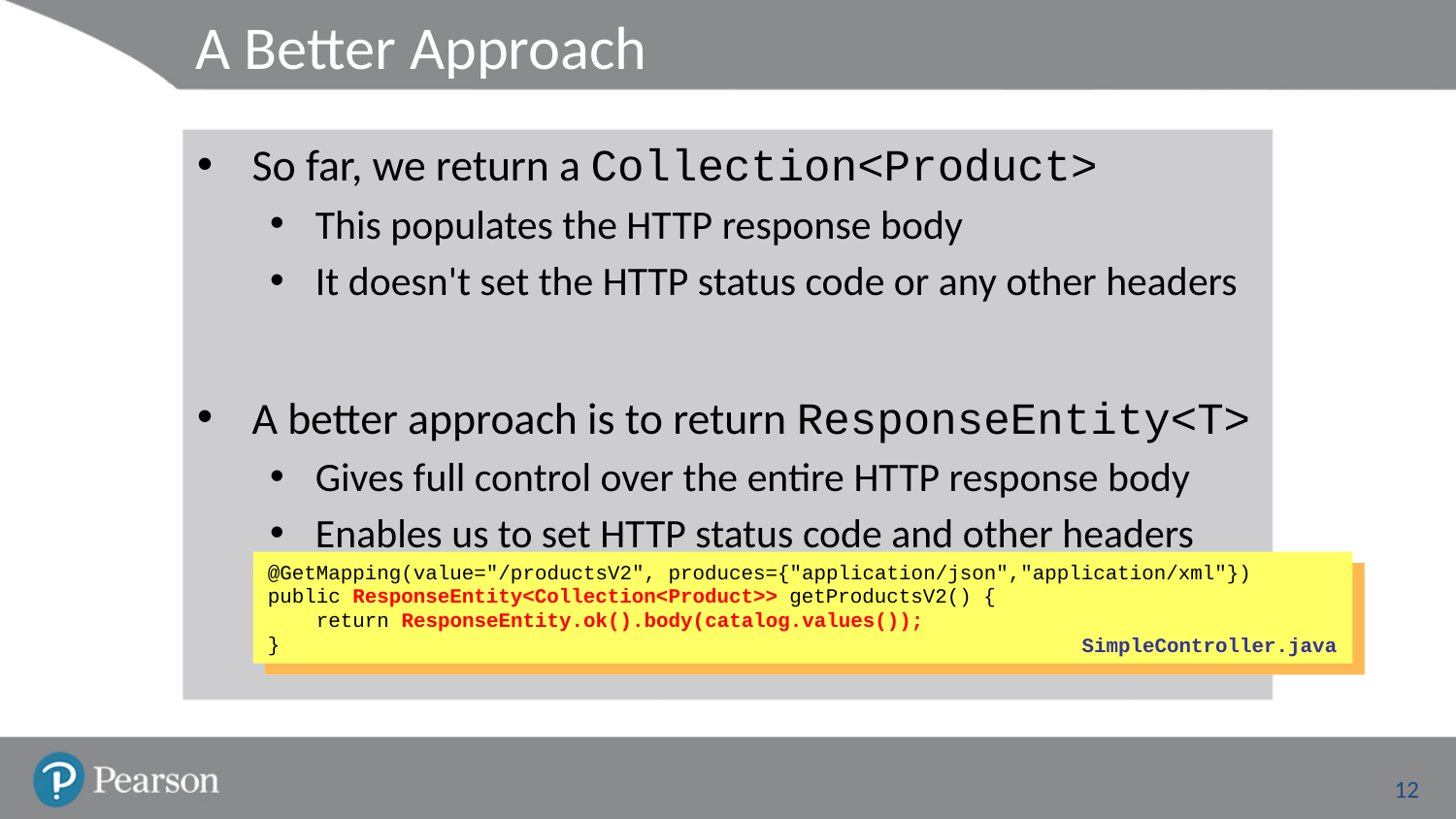

# A Better Approach
So far, we return a Collection<Product>
This populates the HTTP response body
It doesn't set the HTTP status code or any other headers

A better approach is to return ResponseEntity<T>
Gives full control over the entire HTTP response body
Enables us to set HTTP status code and other headers
@GetMapping(value="/productsV2", produces={"application/json","application/xml"})
public ResponseEntity<Collection<Product>> getProductsV2() {
    return ResponseEntity.ok().body(catalog.values());
}
SimpleController.java
12